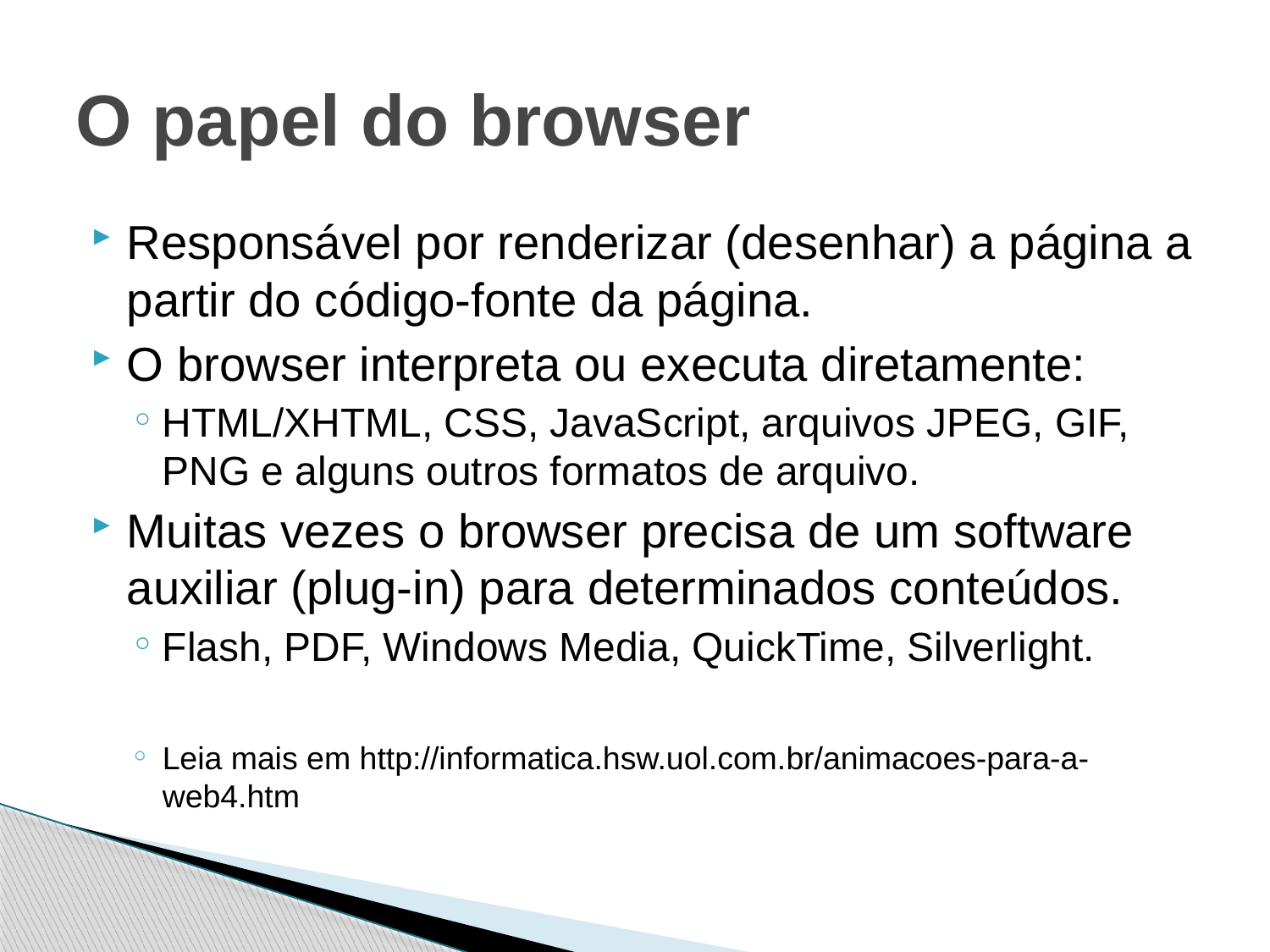

# O papel do browser
Responsável por renderizar (desenhar) a página a partir do código-fonte da página.
O browser interpreta ou executa diretamente:
HTML/XHTML, CSS, JavaScript, arquivos JPEG, GIF, PNG e alguns outros formatos de arquivo.
Muitas vezes o browser precisa de um software auxiliar (plug-in) para determinados conteúdos.
Flash, PDF, Windows Media, QuickTime, Silverlight.

Leia mais em http://informatica.hsw.uol.com.br/animacoes-para-a-web4.htm